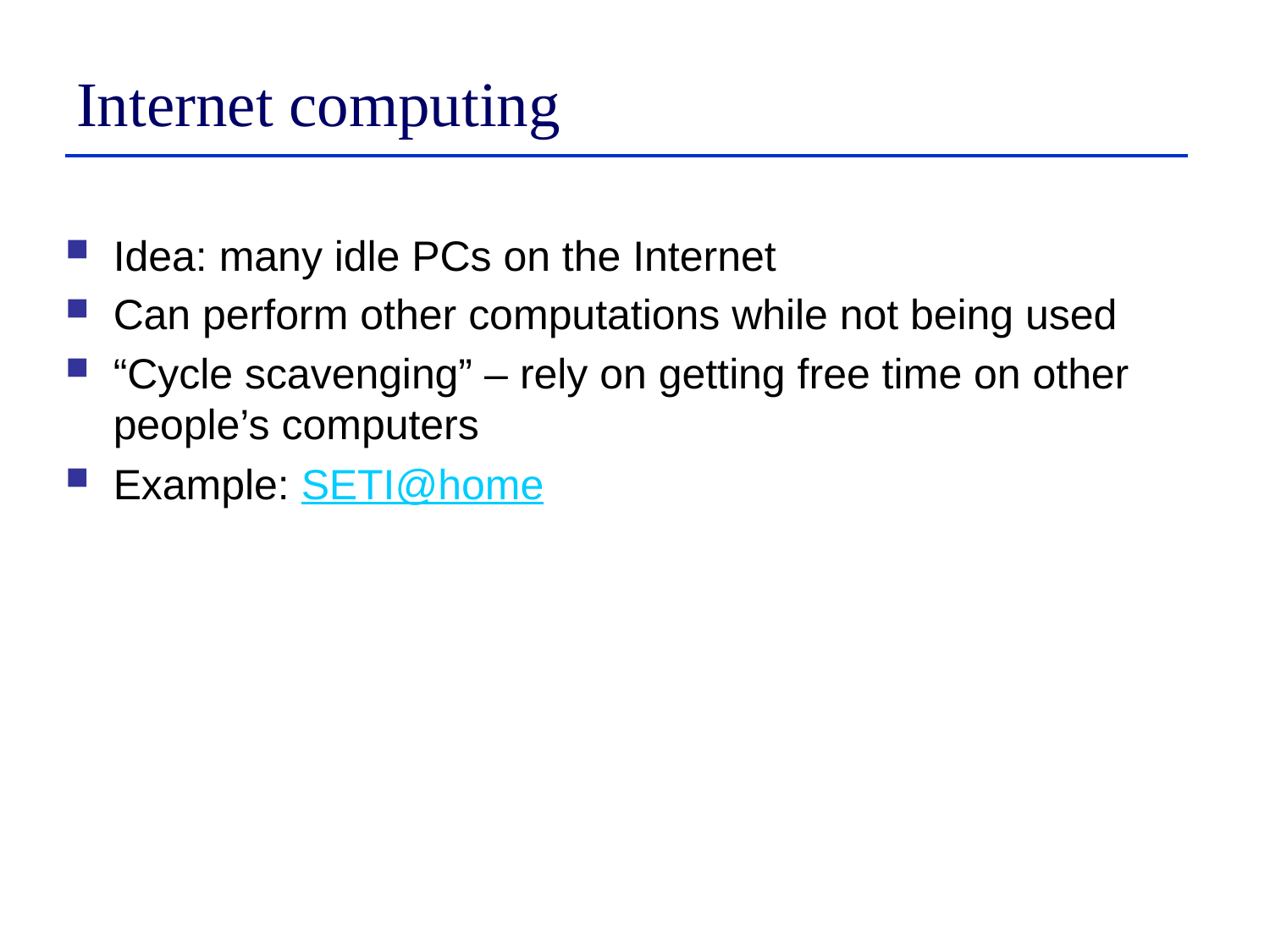

# Internet computing
Idea: many idle PCs on the Internet
Can perform other computations while not being used
“Cycle scavenging” – rely on getting free time on other people’s computers
Example: SETI@home